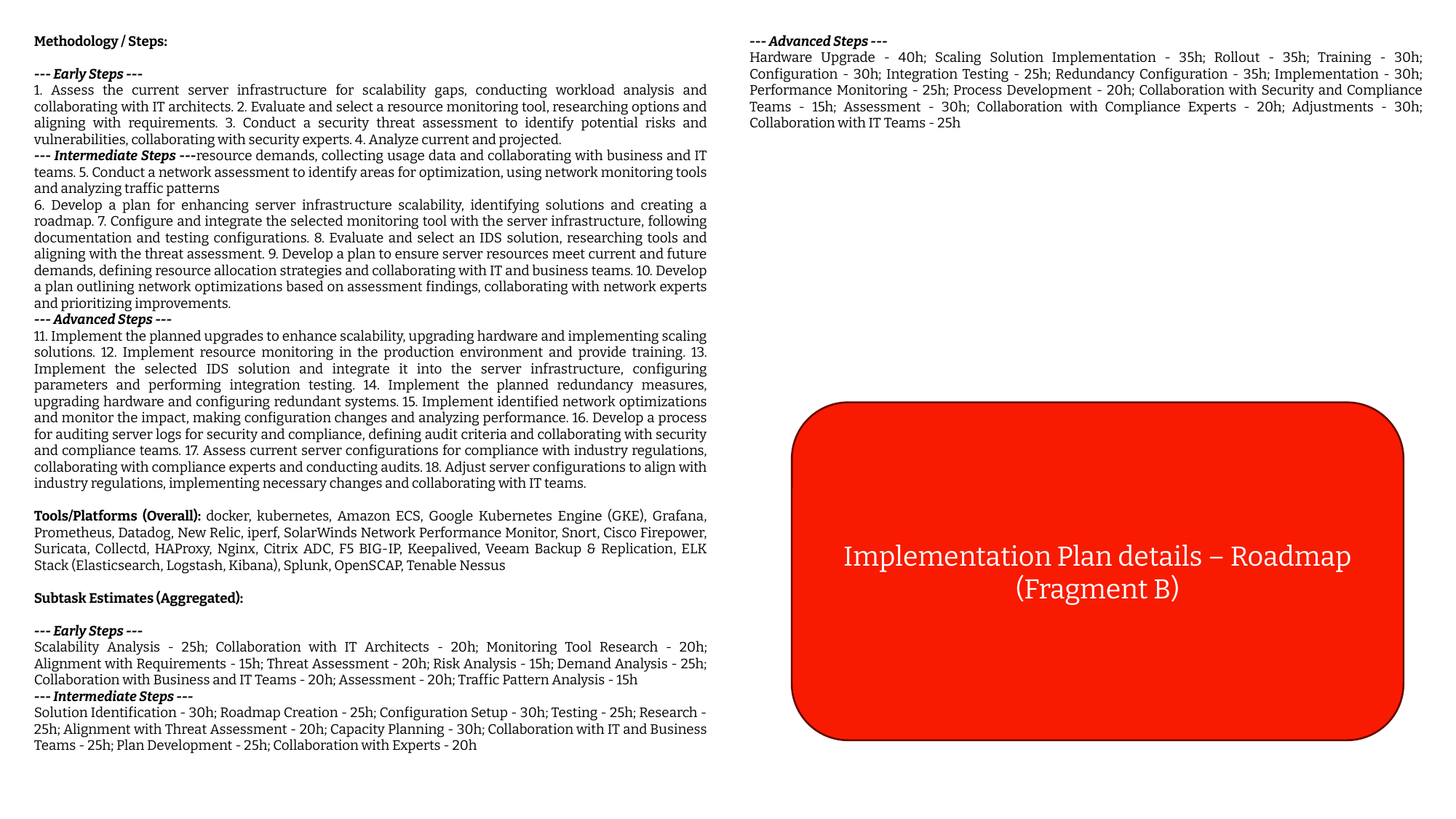

Methodology / Steps:

--- Early Steps ---
1. Assess the current server infrastructure for scalability gaps, conducting workload analysis and collaborating with IT architects. 2. Evaluate and select a resource monitoring tool, researching options and aligning with requirements. 3. Conduct a security threat assessment to identify potential risks and vulnerabilities, collaborating with security experts. 4. Analyze current and projected.
--- Intermediate Steps ---resource demands, collecting usage data and collaborating with business and IT teams. 5. Conduct a network assessment to identify areas for optimization, using network monitoring tools and analyzing traffic patterns
6. Develop a plan for enhancing server infrastructure scalability, identifying solutions and creating a roadmap. 7. Configure and integrate the selected monitoring tool with the server infrastructure, following documentation and testing configurations. 8. Evaluate and select an IDS solution, researching tools and aligning with the threat assessment. 9. Develop a plan to ensure server resources meet current and future demands, defining resource allocation strategies and collaborating with IT and business teams. 10. Develop a plan outlining network optimizations based on assessment findings, collaborating with network experts and prioritizing improvements.
--- Advanced Steps ---
11. Implement the planned upgrades to enhance scalability, upgrading hardware and implementing scaling solutions. 12. Implement resource monitoring in the production environment and provide training. 13. Implement the selected IDS solution and integrate it into the server infrastructure, configuring parameters and performing integration testing. 14. Implement the planned redundancy measures, upgrading hardware and configuring redundant systems. 15. Implement identified network optimizations and monitor the impact, making configuration changes and analyzing performance. 16. Develop a process for auditing server logs for security and compliance, defining audit criteria and collaborating with security and compliance teams. 17. Assess current server configurations for compliance with industry regulations, collaborating with compliance experts and conducting audits. 18. Adjust server configurations to align with industry regulations, implementing necessary changes and collaborating with IT teams.

Tools/Platforms (Overall): docker, kubernetes, Amazon ECS, Google Kubernetes Engine (GKE), Grafana, Prometheus, Datadog, New Relic, iperf, SolarWinds Network Performance Monitor, Snort, Cisco Firepower, Suricata, Collectd, HAProxy, Nginx, Citrix ADC, F5 BIG-IP, Keepalived, Veeam Backup & Replication, ELK Stack (Elasticsearch, Logstash, Kibana), Splunk, OpenSCAP, Tenable Nessus

Subtask Estimates (Aggregated):

--- Early Steps ---
Scalability Analysis - 25h; Collaboration with IT Architects - 20h; Monitoring Tool Research - 20h; Alignment with Requirements - 15h; Threat Assessment - 20h; Risk Analysis - 15h; Demand Analysis - 25h; Collaboration with Business and IT Teams - 20h; Assessment - 20h; Traffic Pattern Analysis - 15h
--- Intermediate Steps ---
Solution Identification - 30h; Roadmap Creation - 25h; Configuration Setup - 30h; Testing - 25h; Research - 25h; Alignment with Threat Assessment - 20h; Capacity Planning - 30h; Collaboration with IT and Business Teams - 25h; Plan Development - 25h; Collaboration with Experts - 20h

--- Advanced Steps ---
Hardware Upgrade - 40h; Scaling Solution Implementation - 35h; Rollout - 35h; Training - 30h; Configuration - 30h; Integration Testing - 25h; Redundancy Configuration - 35h; Implementation - 30h; Performance Monitoring - 25h; Process Development - 20h; Collaboration with Security and Compliance Teams - 15h; Assessment - 30h; Collaboration with Compliance Experts - 20h; Adjustments - 30h; Collaboration with IT Teams - 25h
Implementation Plan details – Roadmap (Fragment B)